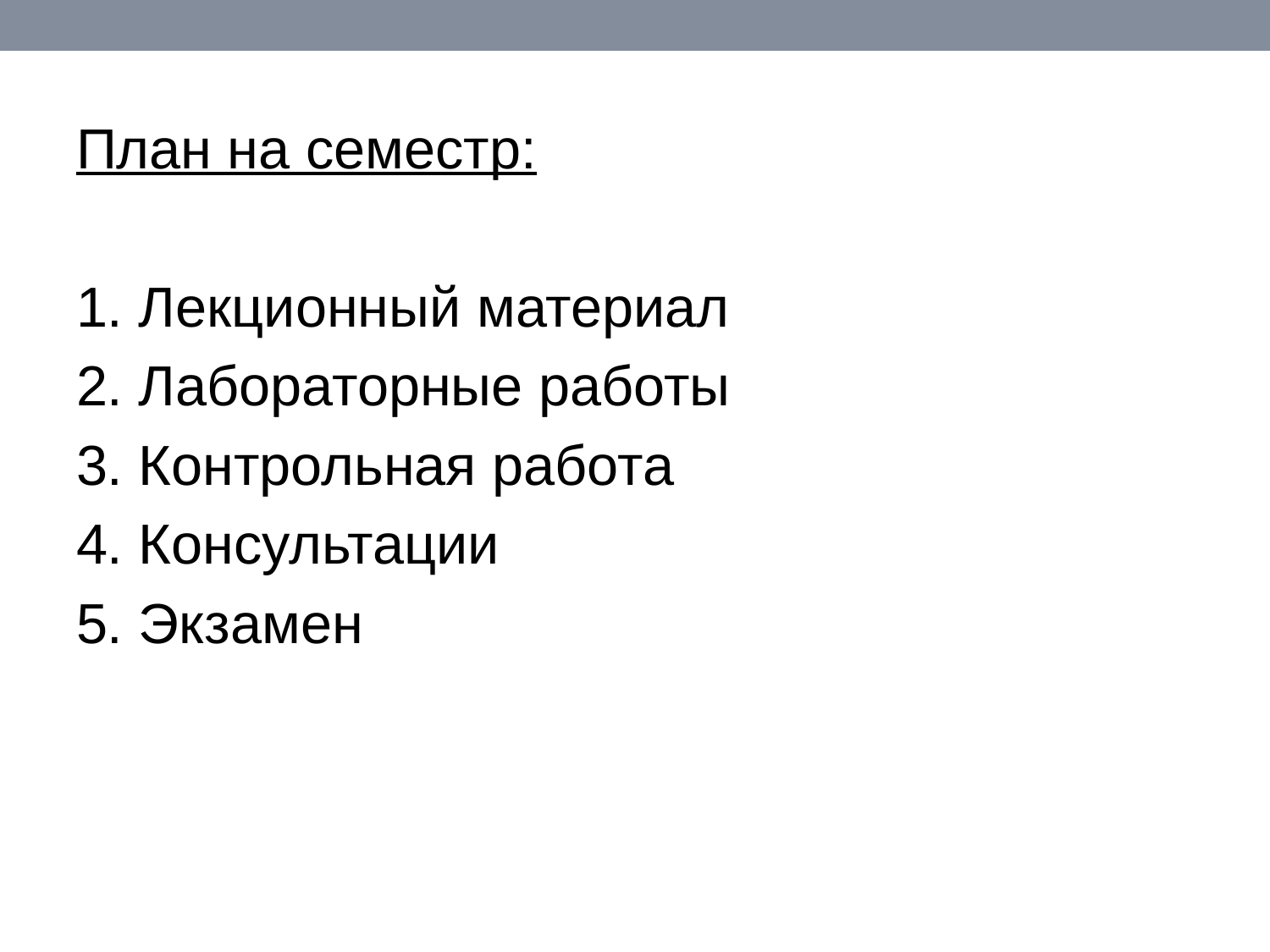

План на семестр:

1. Лекционный материал
2. Лабораторные работы
3. Контрольная работа
4. Консультации
5. Экзамен